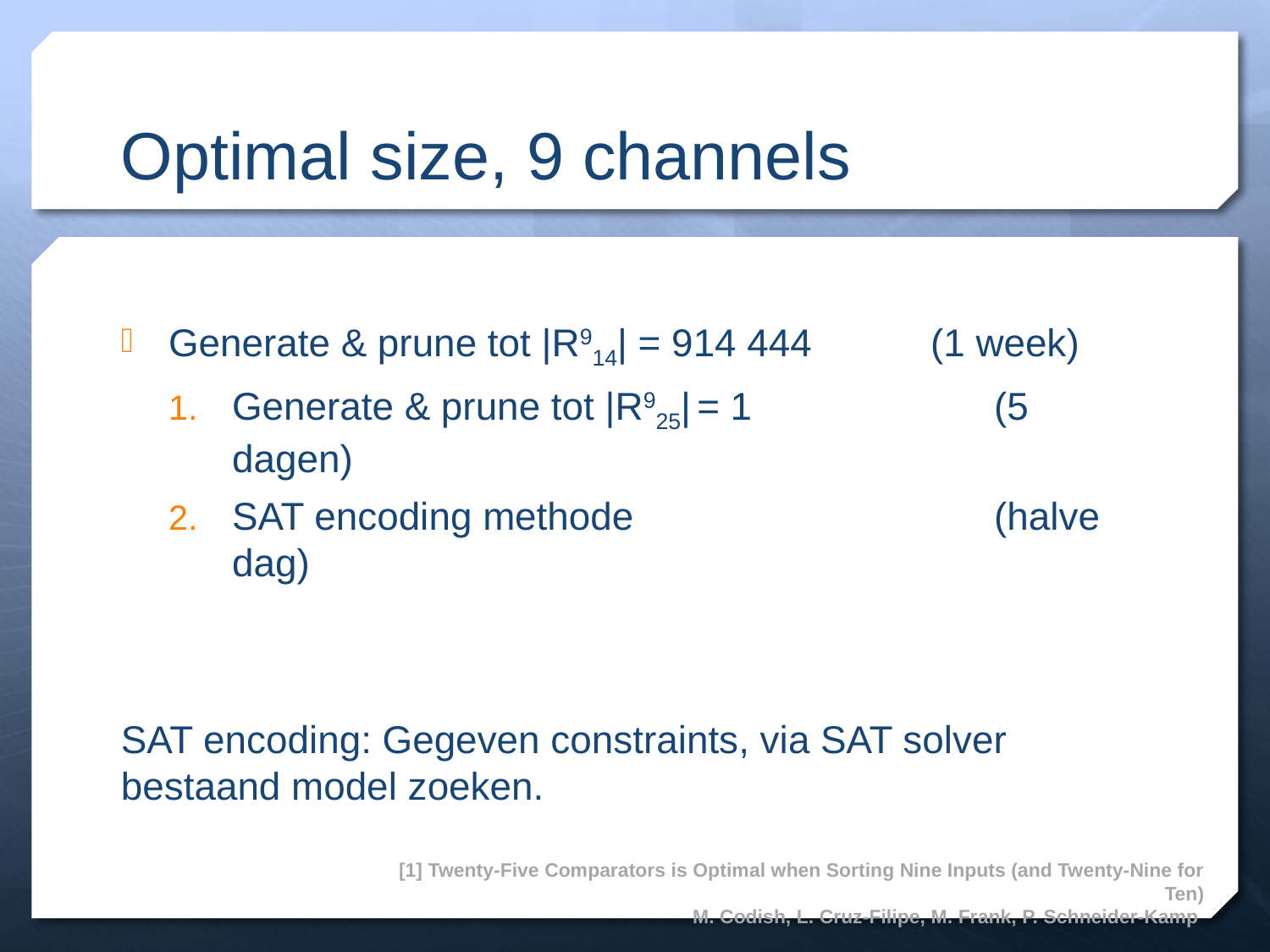

# Optimal size, 9 channels
Generate & prune tot |R914| = 914 444	(1 week)
Generate & prune tot |R925| = 1		(5 dagen)
SAT encoding methode			(halve dag)

SAT encoding: Gegeven constraints, via SAT solver bestaand model zoeken.
[1] Twenty-Five Comparators is Optimal when Sorting Nine Inputs (and Twenty-Nine for Ten)
M. Codish, L. Cruz-Filipe, M. Frank, P. Schneider-Kamp